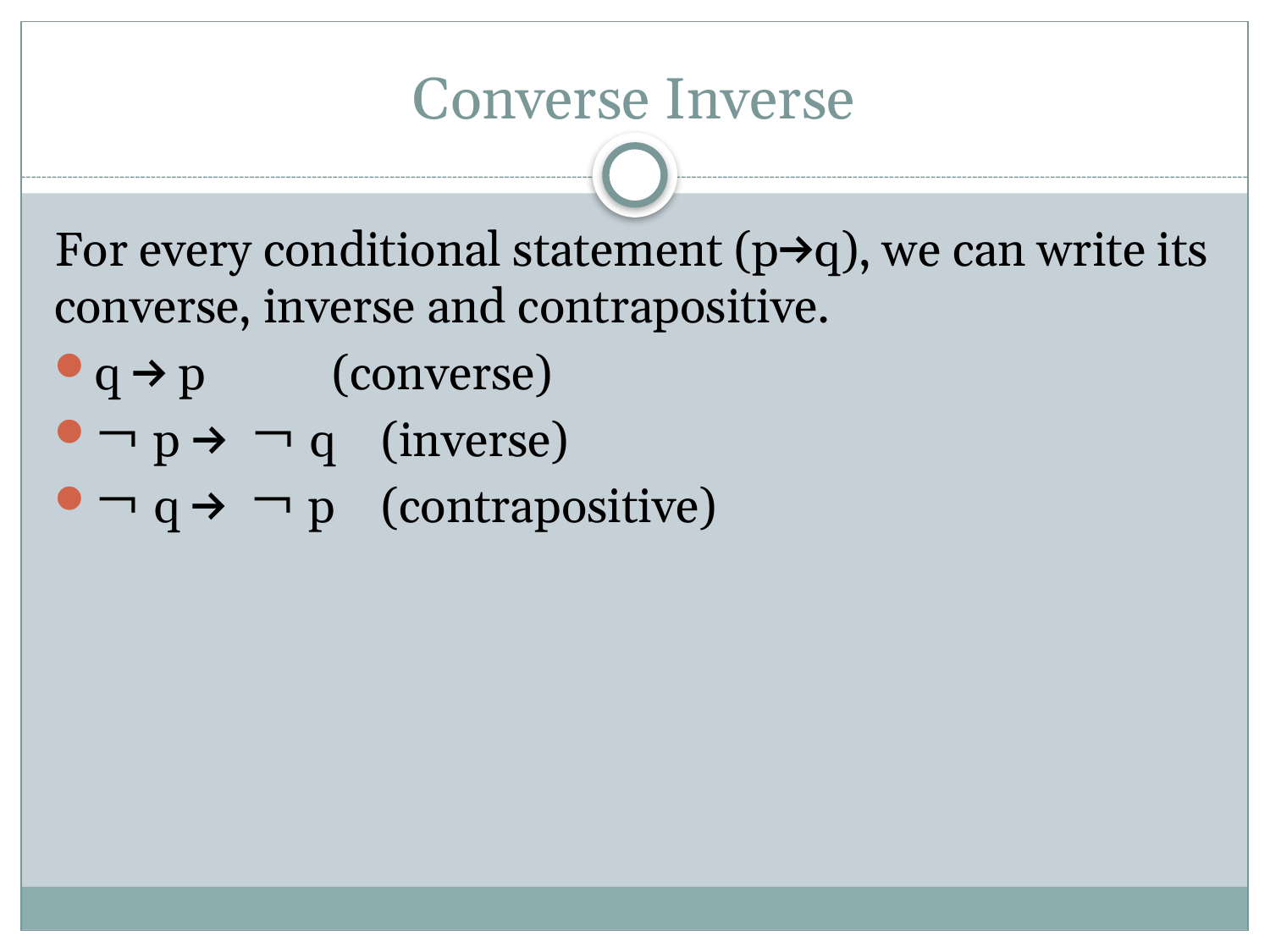

# Converse Inverse
For every conditional statement (p→q), we can write its converse, inverse and contrapositive.
q → p           (converse)
￢p → ￢q    (inverse)
￢q → ￢p    (contrapositive)